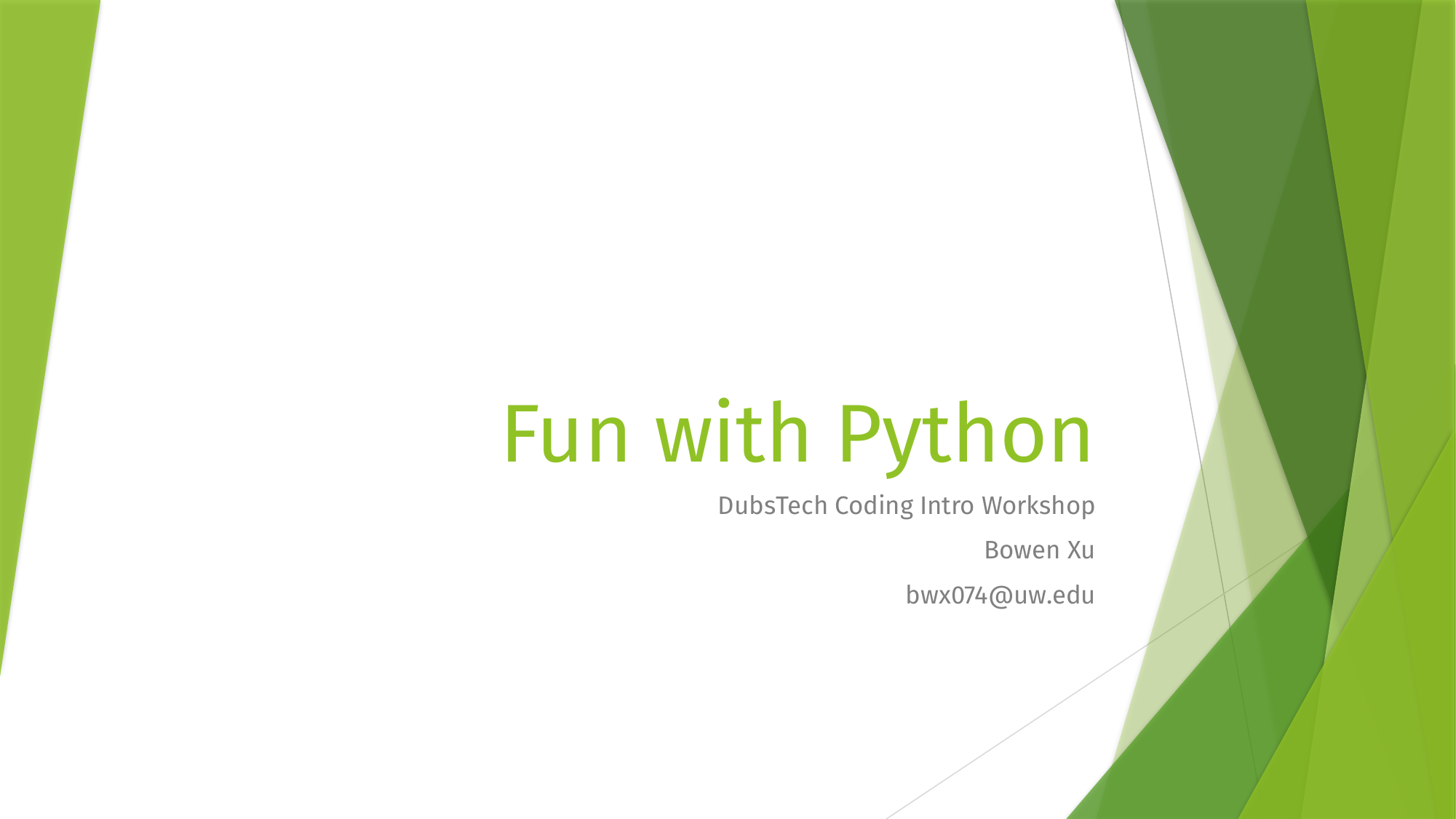

# Fun with Python
DubsTech Coding Intro Workshop
Bowen Xu
bwx074@uw.edu